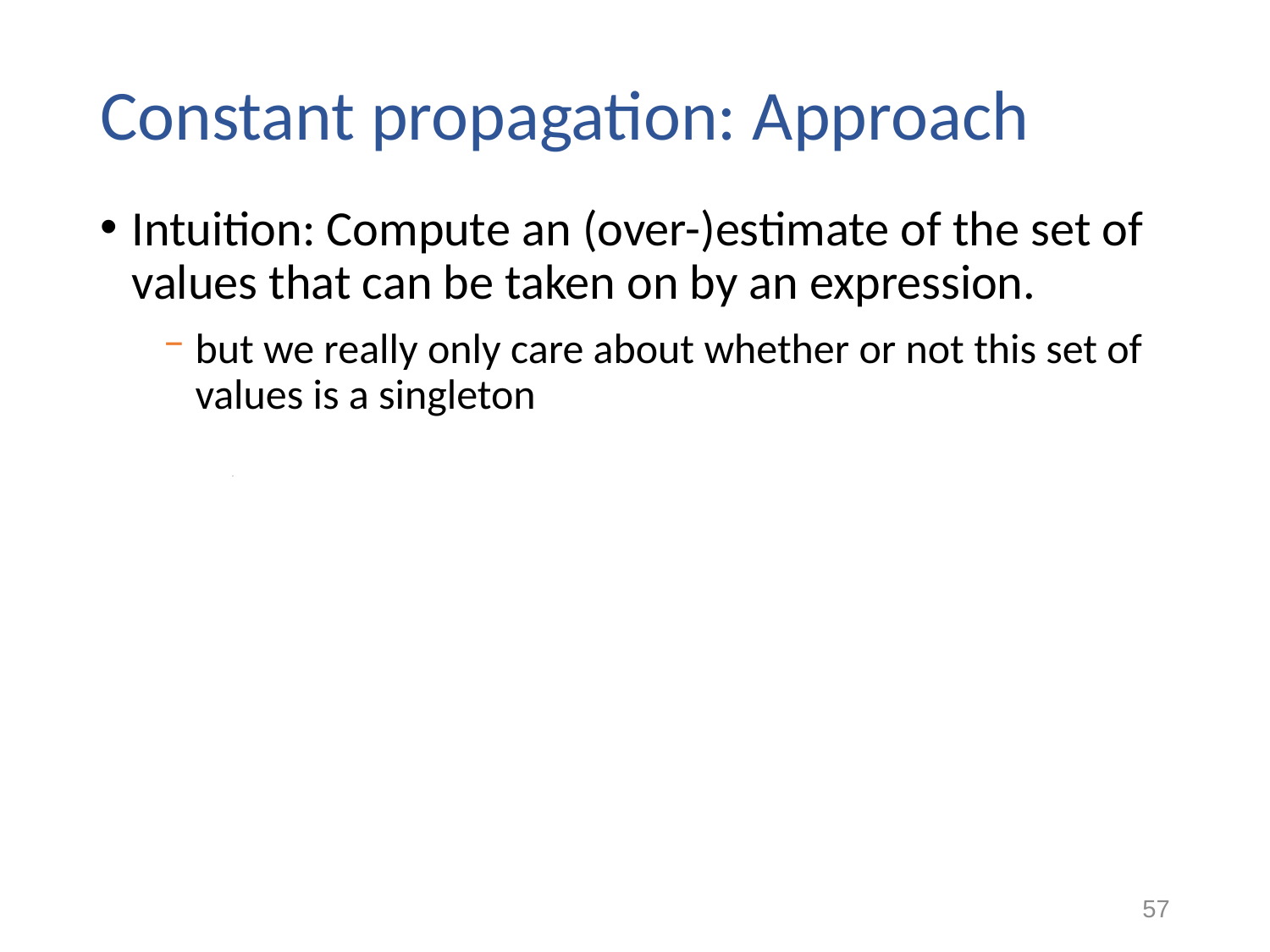

# Constant propagation: Approach
Intuition: Compute an (over-)estimate of the set of values that can be taken on by an expression.
but we really only care about whether or not this set of values is a singleton

57